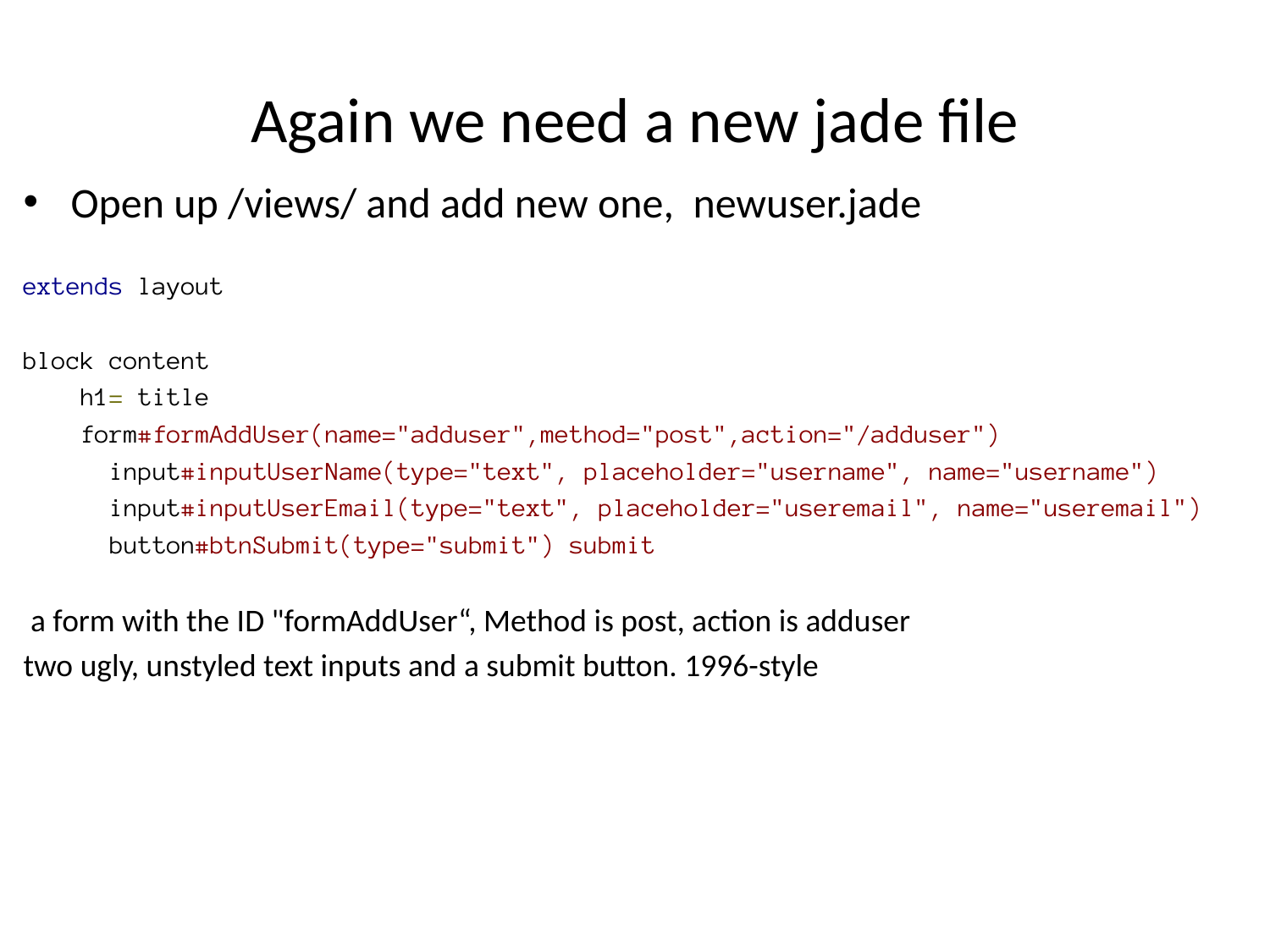

# Again we need a new jade file
Open up /views/ and add new one,  newuser.jade

extends layout

block content
    h1= title
    form#formAddUser(name="adduser",method="post",action="/adduser")
      input#inputUserName(type="text", placeholder="username", name="username")
      input#inputUserEmail(type="text", placeholder="useremail", name="useremail")
      button#btnSubmit(type="submit") submit

 a form with the ID "formAddUser“, Method is post, action is adduser
two ugly, unstyled text inputs and a submit button. 1996-style